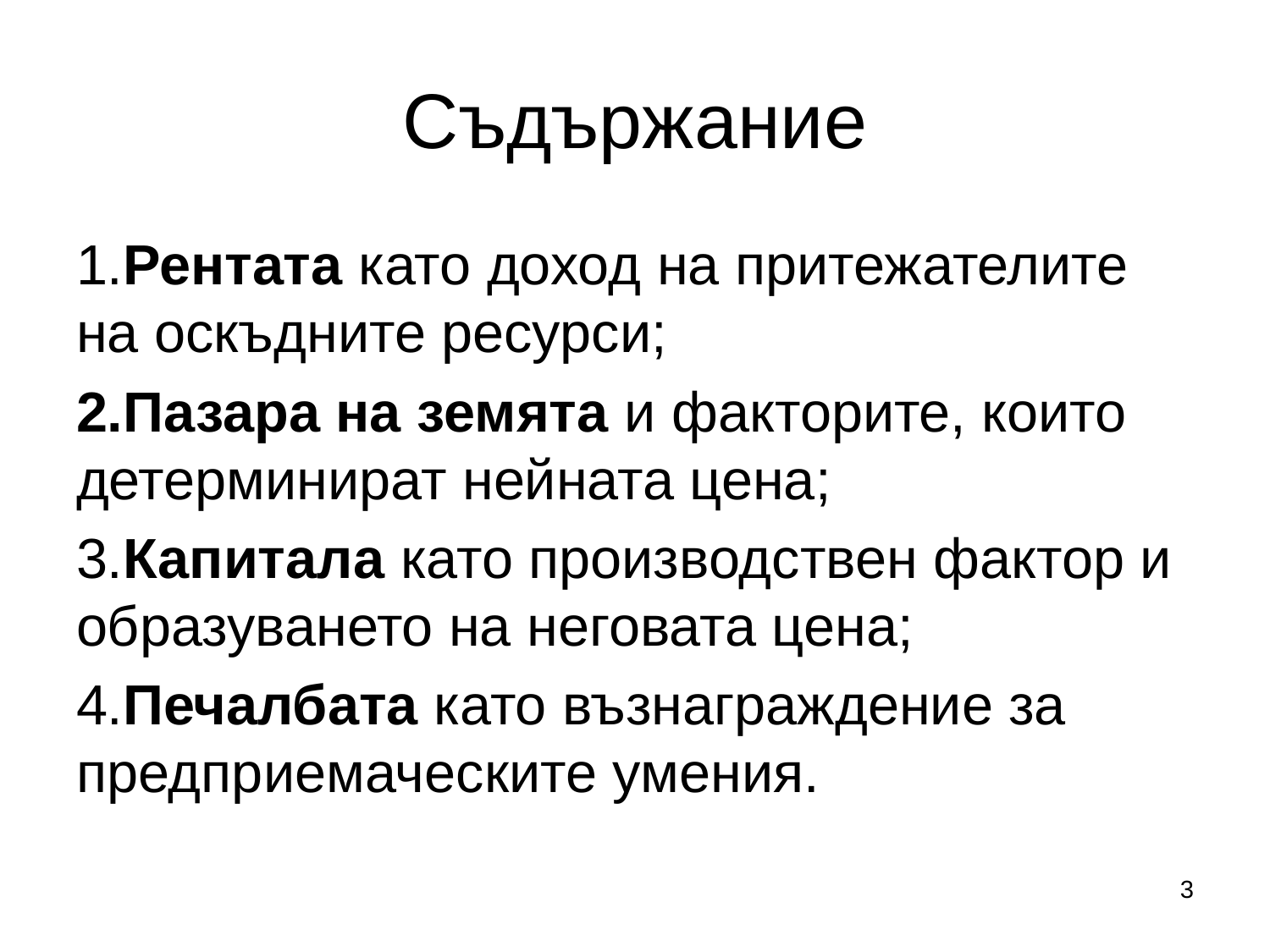

# Съдържание
1.Рентата като доход на притежателите на оскъдните ресурси;
2.Пазара на земята и факторите, които детерминират нейната цена;
3.Капитала като производствен фактор и образуването на неговата цена;
4.Печалбата като възнаграждение за предприемаческите умения.
3